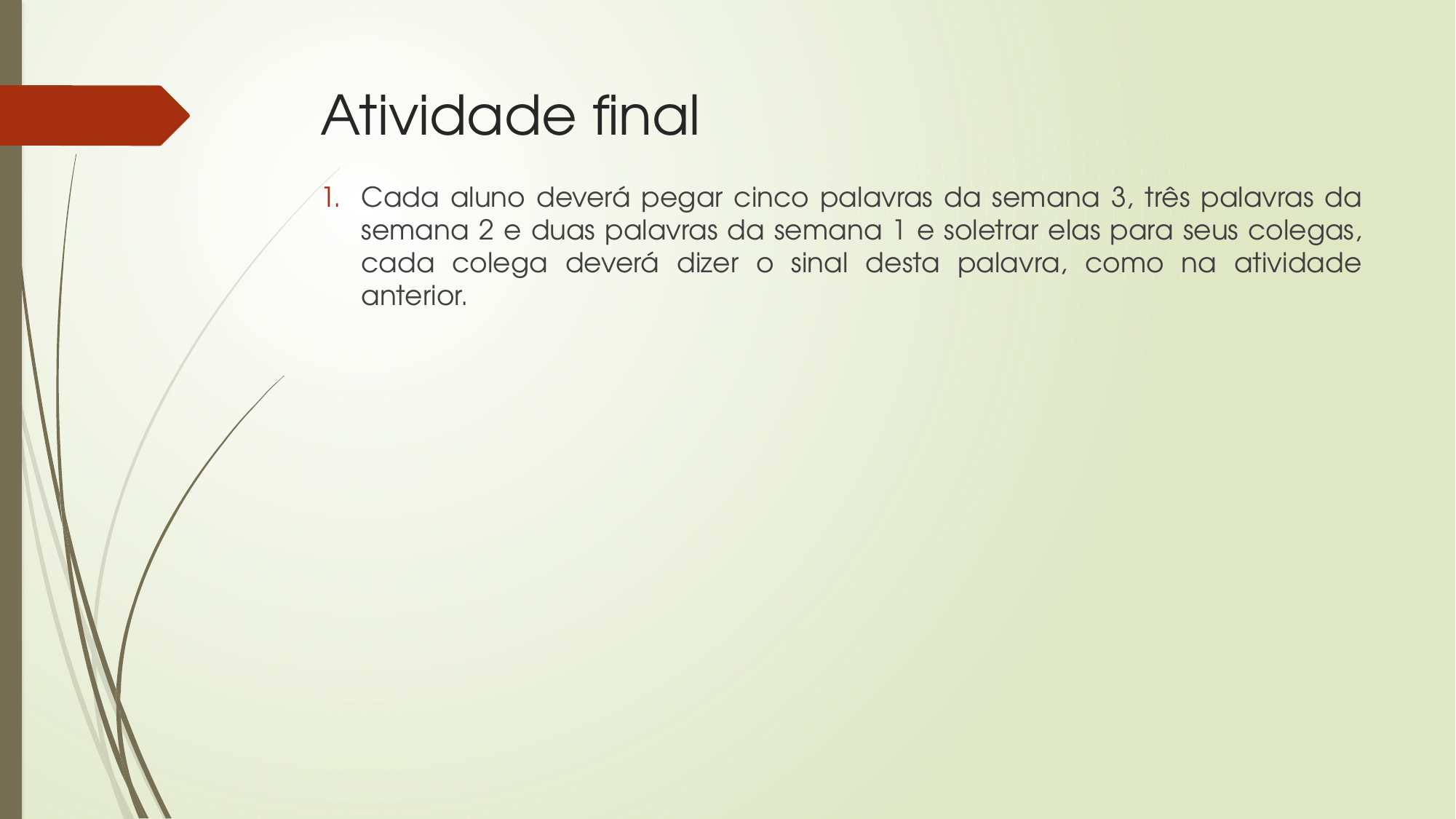

# Atividade final
Cada aluno deverá pegar cinco palavras da semana 3, três palavras da semana 2 e duas palavras da semana 1 e soletrar elas para seus colegas, cada colega deverá dizer o sinal desta palavra, como na atividade anterior.